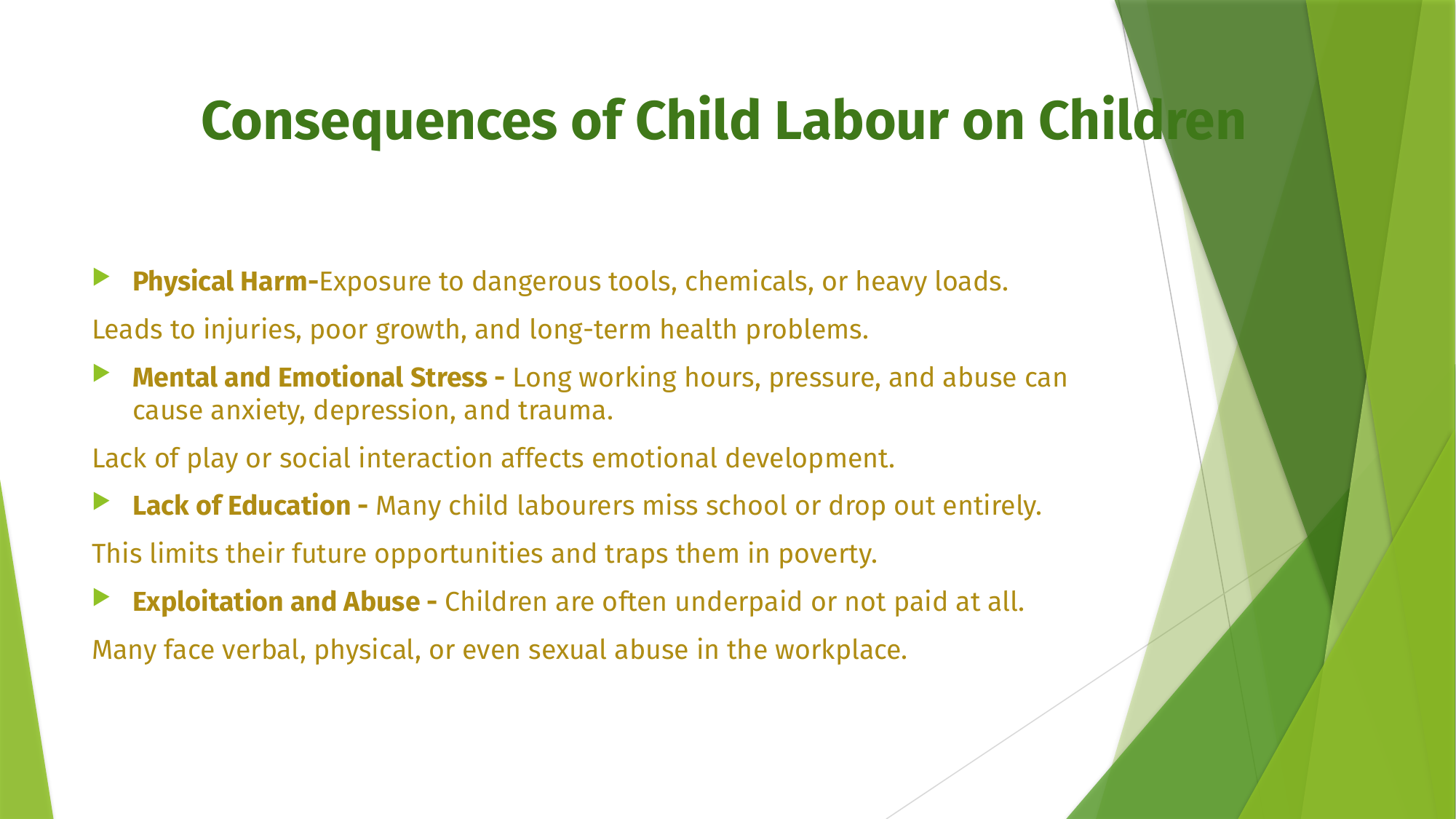

# Consequences of Child Labour on Children
Physical Harm-Exposure to dangerous tools, chemicals, or heavy loads.
Leads to injuries, poor growth, and long-term health problems.
Mental and Emotional Stress - Long working hours, pressure, and abuse can cause anxiety, depression, and trauma.
Lack of play or social interaction affects emotional development.
Lack of Education - Many child labourers miss school or drop out entirely.
This limits their future opportunities and traps them in poverty.
Exploitation and Abuse - Children are often underpaid or not paid at all.
Many face verbal, physical, or even sexual abuse in the workplace.